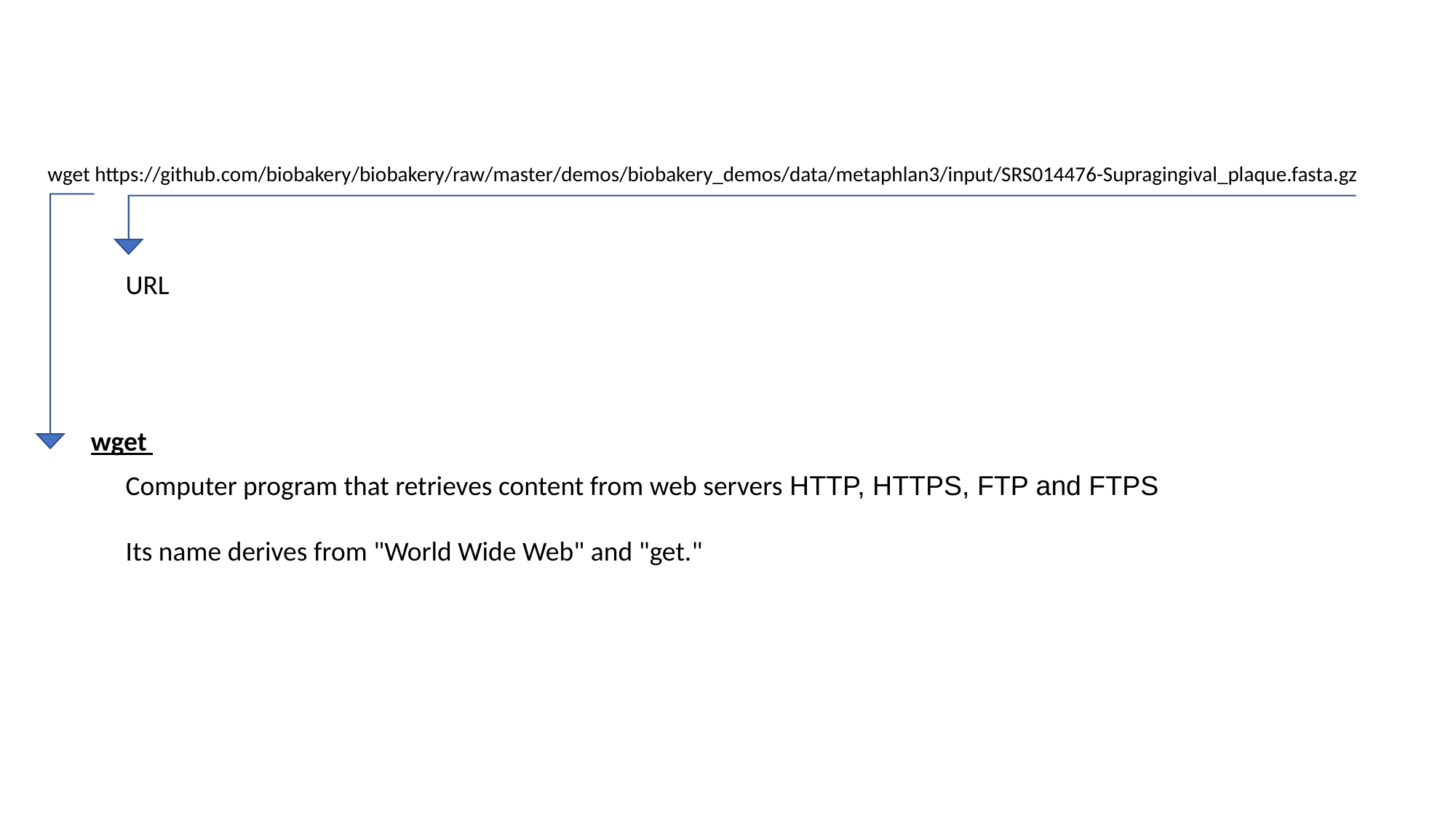

wget https://github.com/biobakery/biobakery/raw/master/demos/biobakery_demos/data/metaphlan3/input/SRS014476-Supragingival_plaque.fasta.gz

URL
wget
Computer program that retrieves content from web servers HTTP, HTTPS, FTP and FTPS

Its name derives from "World Wide Web" and "get."